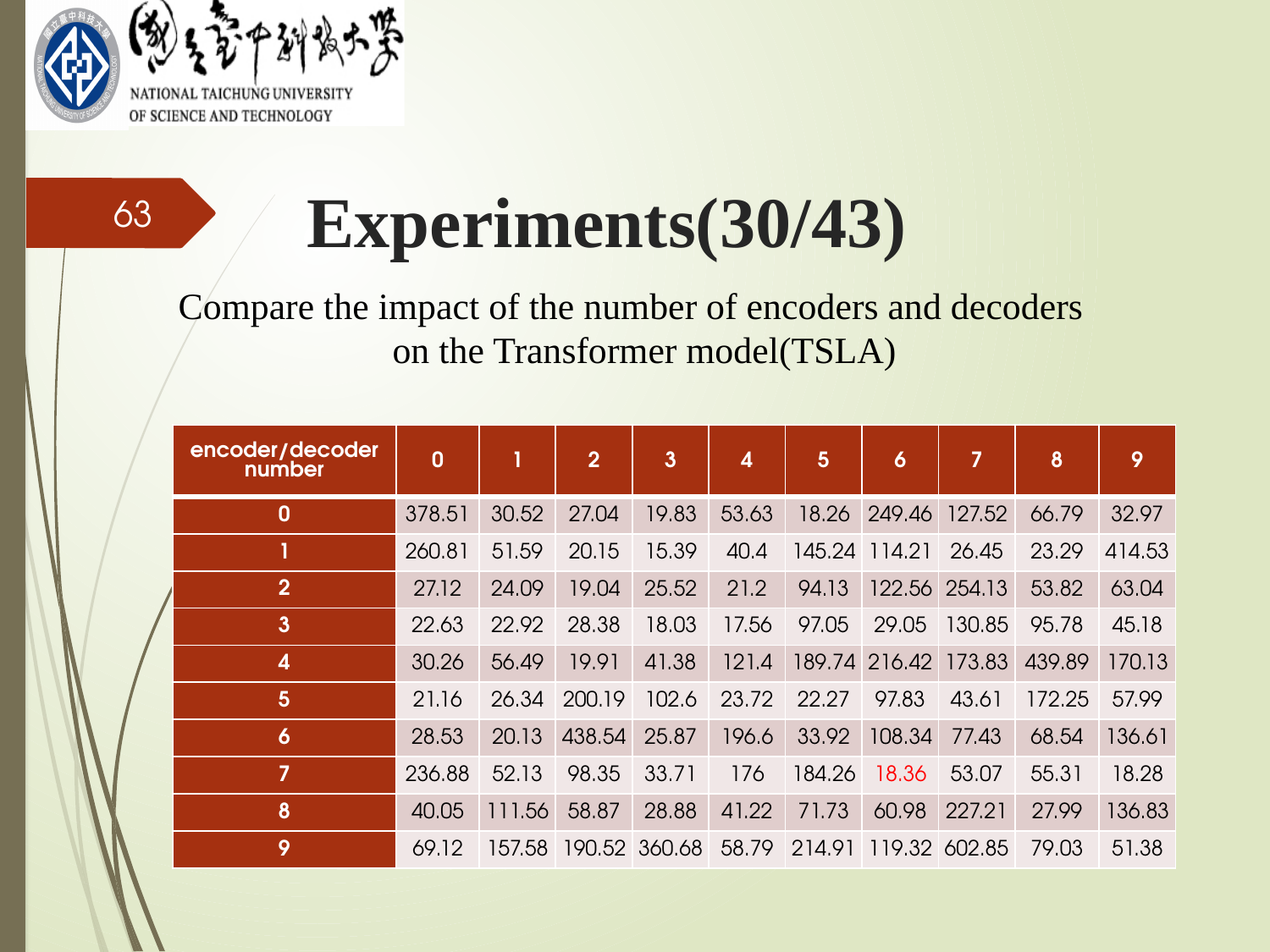

Experiments(30/43)
63
Compare the impact of the number of encoders and decoders
                       on the Transformer model(TSLA)
| encoder/decoder number | 0 | 1 | 2 | 3 | 4 | 5 | 6 | 7 | 8 | 9 |
| --- | --- | --- | --- | --- | --- | --- | --- | --- | --- | --- |
| 0 | 378.51 | 30.52 | 27.04 | 19.83 | 53.63 | 18.26 | 249.46 | 127.52 | 66.79 | 32.97 |
| 1 | 260.81 | 51.59 | 20.15 | 15.39 | 40.4 | 145.24 | 114.21 | 26.45 | 23.29 | 414.53 |
| 2 | 27.12 | 24.09 | 19.04 | 25.52 | 21.2 | 94.13 | 122.56 | 254.13 | 53.82 | 63.04 |
| 3 | 22.63 | 22.92 | 28.38 | 18.03 | 17.56 | 97.05 | 29.05 | 130.85 | 95.78 | 45.18 |
| 4 | 30.26 | 56.49 | 19.91 | 41.38 | 121.4 | 189.74 | 216.42 | 173.83 | 439.89 | 170.13 |
| 5 | 21.16 | 26.34 | 200.19 | 102.6 | 23.72 | 22.27 | 97.83 | 43.61 | 172.25 | 57.99 |
| 6 | 28.53 | 20.13 | 438.54 | 25.87 | 196.6 | 33.92 | 108.34 | 77.43 | 68.54 | 136.61 |
| 7 | 236.88 | 52.13 | 98.35 | 33.71 | 176 | 184.26 | 18.36 | 53.07 | 55.31 | 18.28 |
| 8 | 40.05 | 111.56 | 58.87 | 28.88 | 41.22 | 71.73 | 60.98 | 227.21 | 27.99 | 136.83 |
| 9 | 69.12 | 157.58 | 190.52 | 360.68 | 58.79 | 214.91 | 119.32 | 602.85 | 79.03 | 51.38 |